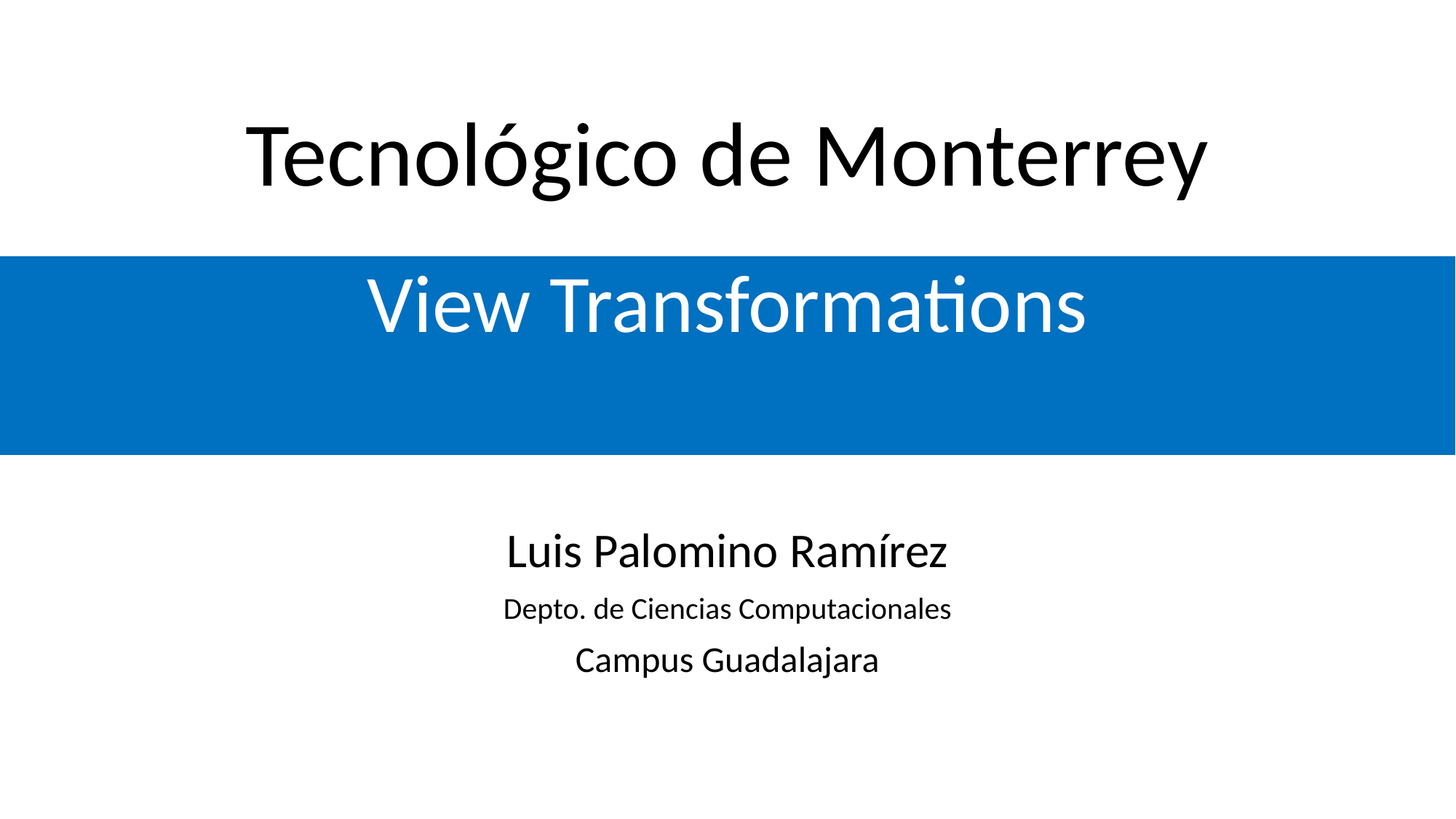

# Tecnológico de Monterrey
View Transformations
Luis Palomino Ramírez
Depto. de Ciencias Computacionales
Campus Guadalajara